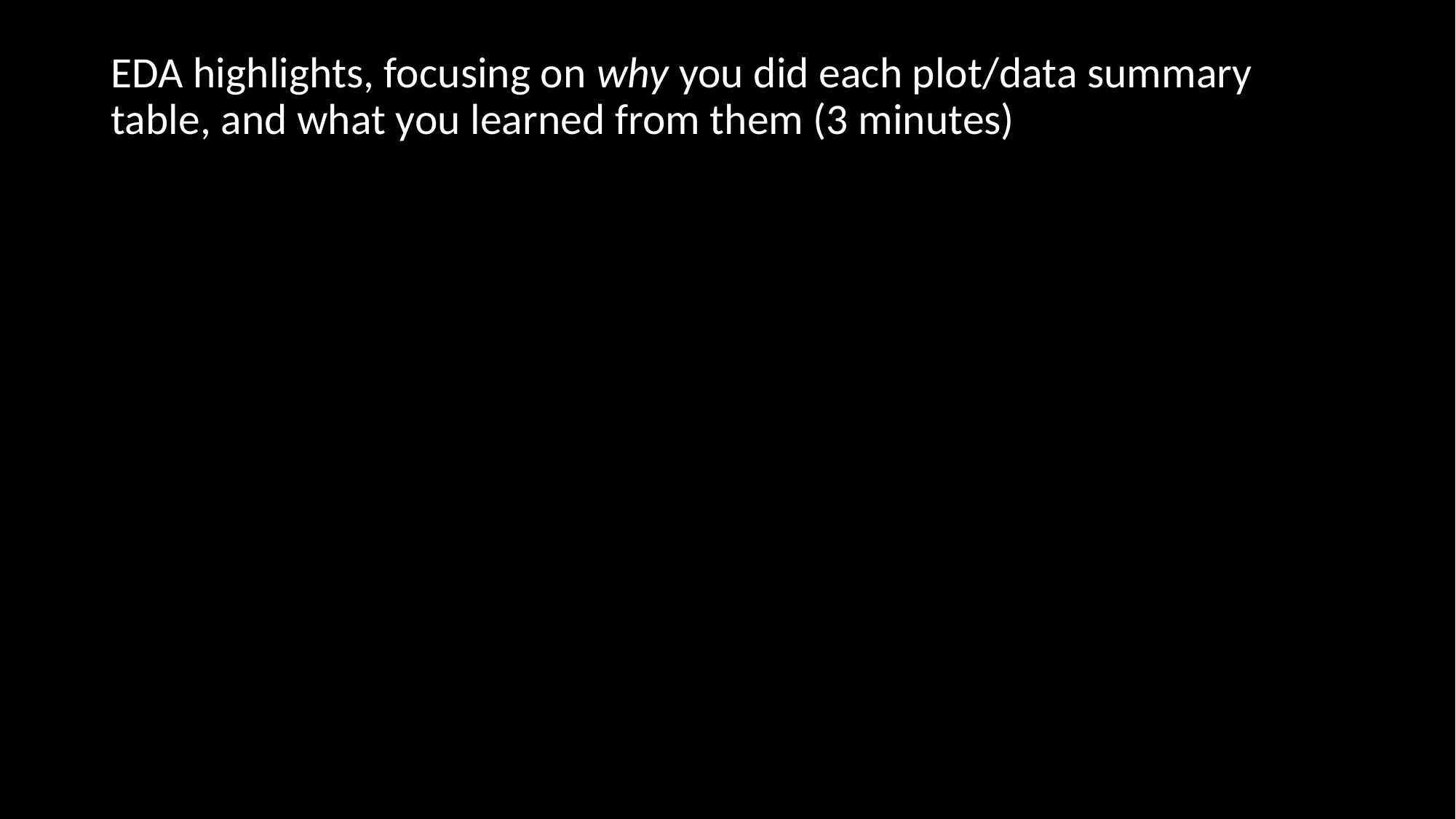

# EDA highlights, focusing on why you did each plot/data summary table, and what you learned from them (3 minutes)